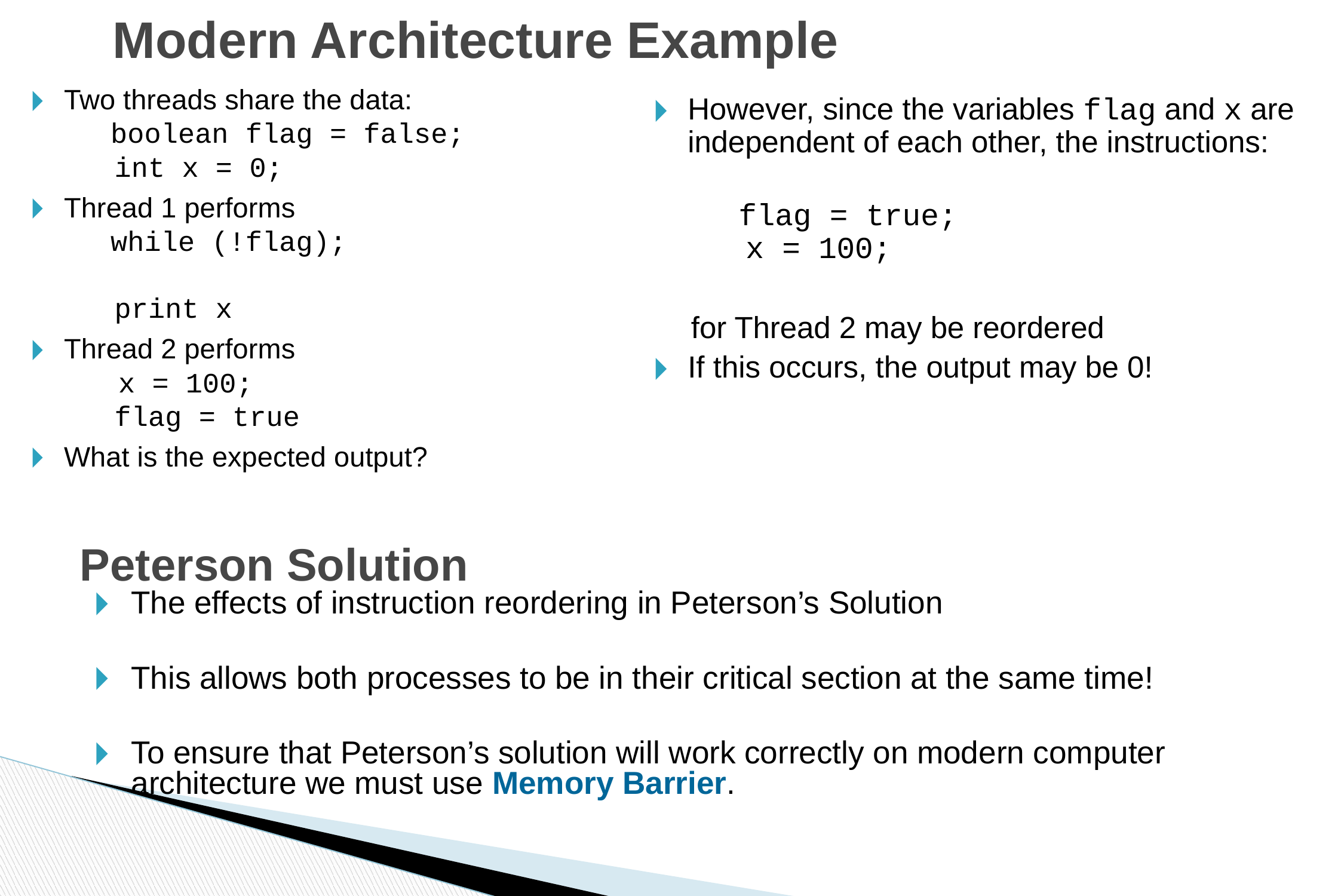

# Modern Architecture Example
Two threads share the data:
      boolean flag = false;
   int x = 0;
Thread 1 performs
      while (!flag);
   print x
Thread 2 performs
       x = 100;
   flag = true
What is the expected output?

However, since the variables flag and x are independent of each other, the instructions:
            flag = true;
      x = 100;

   for Thread 2 may be reordered
If this occurs, the output may be 0!

Peterson Solution
The effects of instruction reordering in Peterson’s Solution

This allows both processes to be in their critical section at the same time!

To ensure that Peterson’s solution will work correctly on modern computer architecture we must use Memory Barrier.